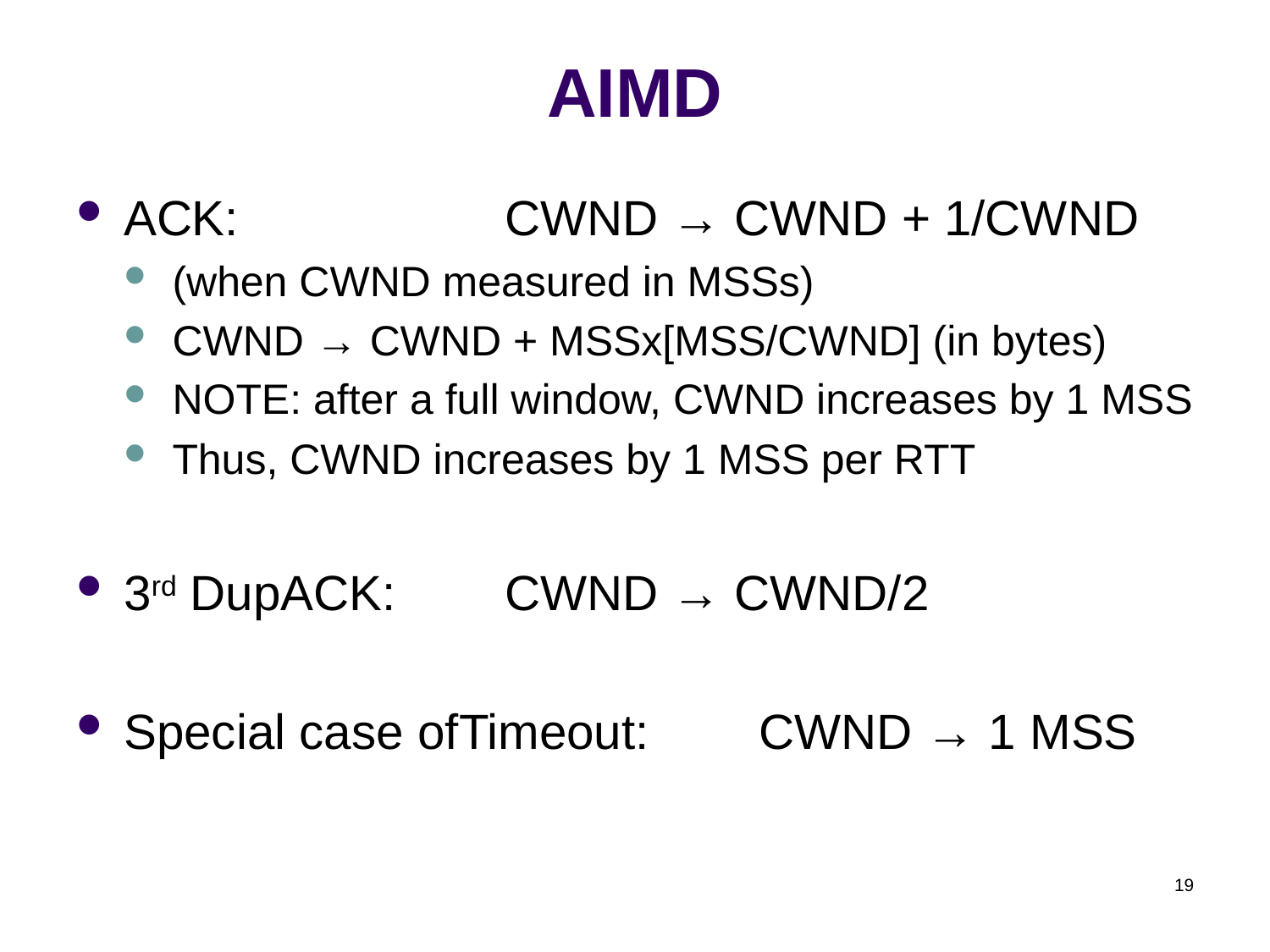

# AIMD
ACK: 		CWND → CWND + 1/CWND
(when CWND measured in MSSs)
CWND → CWND + MSSx[MSS/CWND] (in bytes)
NOTE: after a full window, CWND increases by 1 MSS
Thus, CWND increases by 1 MSS per RTT

3rd DupACK: 	CWND → CWND/2

Special case ofTimeout:	CWND → 1 MSS

19